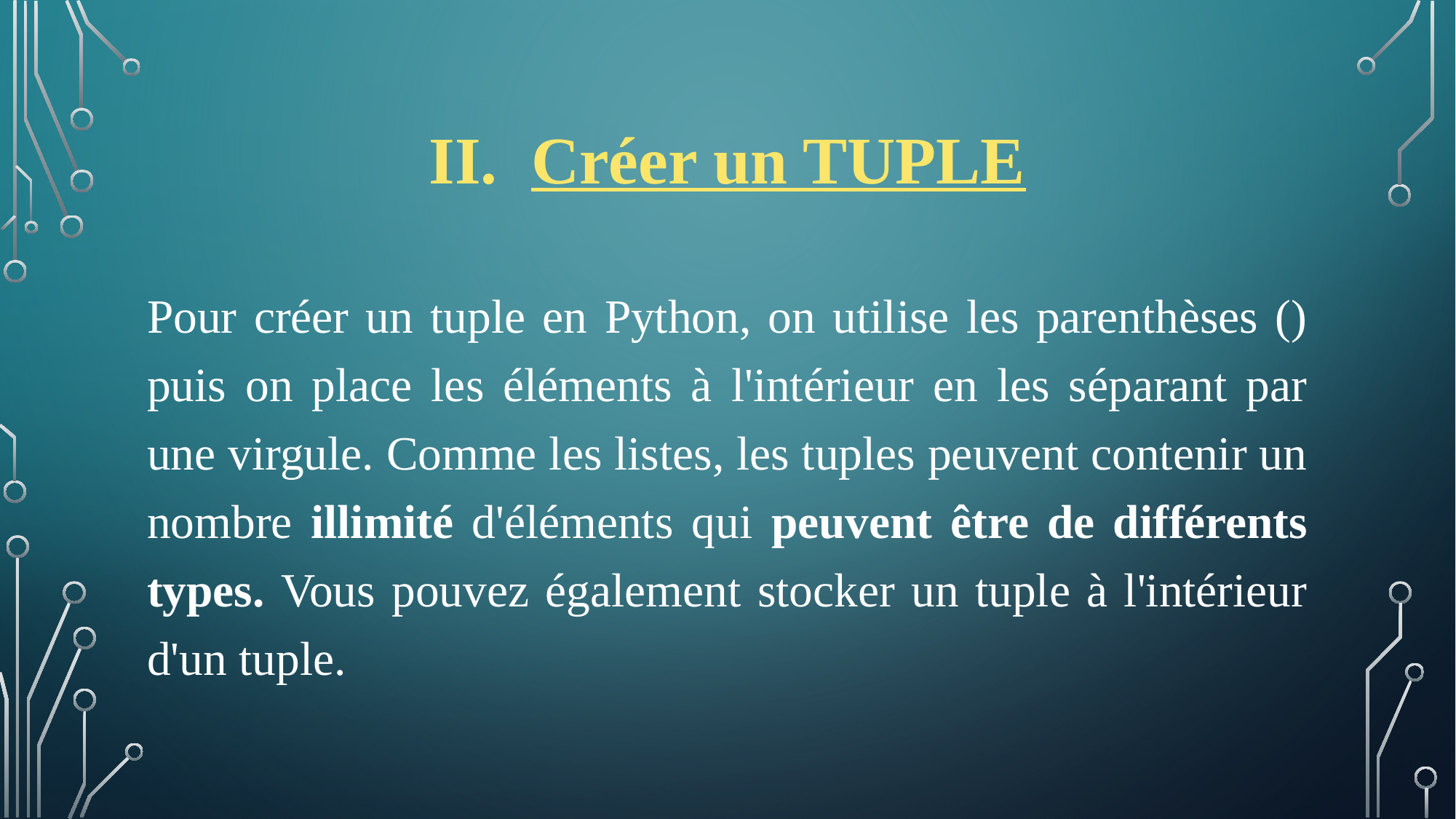

# Créer un TUPLE
Pour créer un tuple en Python, on utilise les parenthèses () puis on place les éléments à l'intérieur en les séparant par une virgule. Comme les listes, les tuples peuvent contenir un nombre illimité d'éléments qui peuvent être de différents types. Vous pouvez également stocker un tuple à l'intérieur d'un tuple.